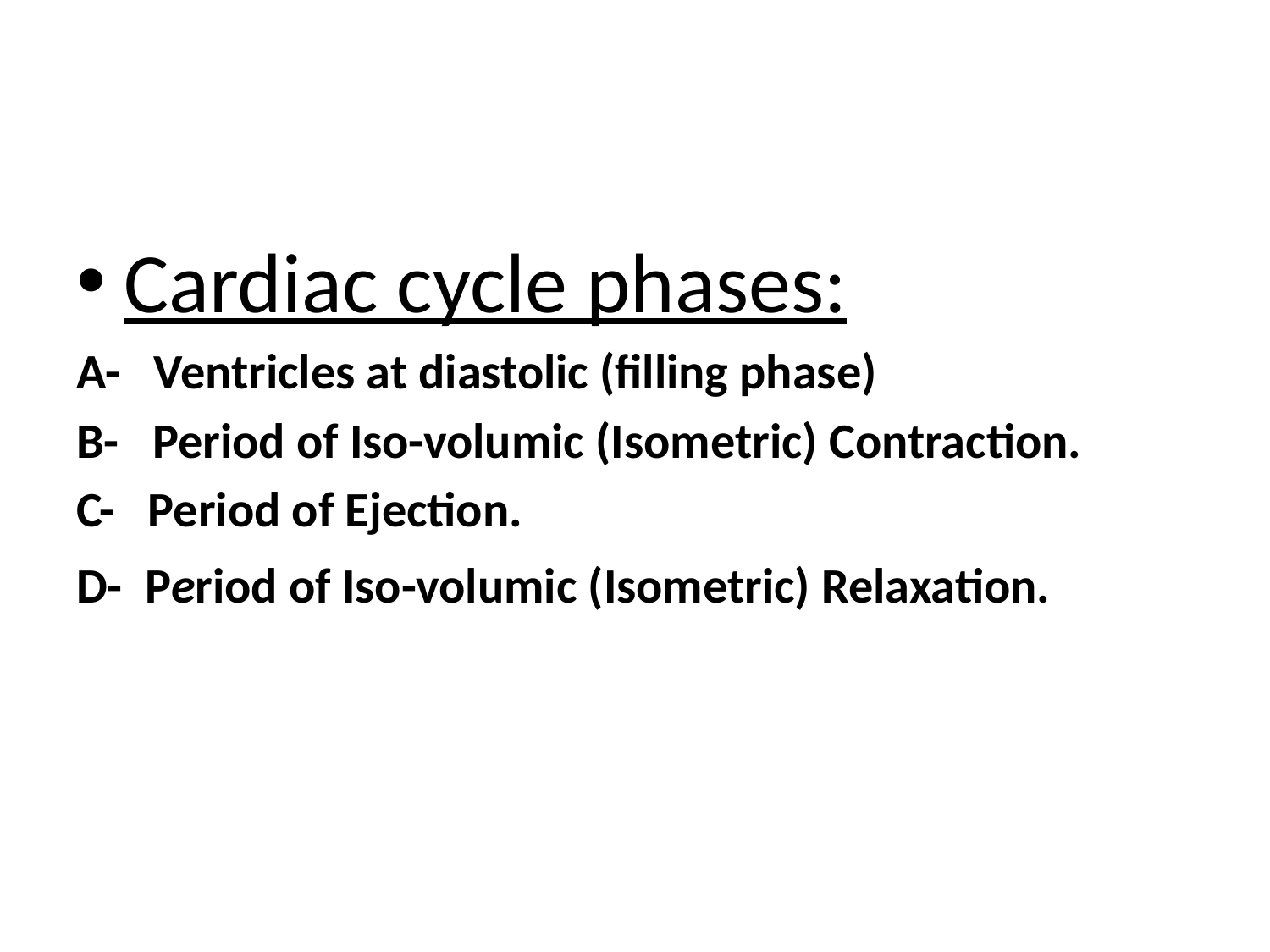

#
Cardiac cycle phases:
A-   Ventricles at diastolic (filling phase)
B-   Period of Iso-volumic (Isometric) Contraction.
C-   Period of Ejection.
D-  Period of Iso-volumic (Isometric) Relaxation.